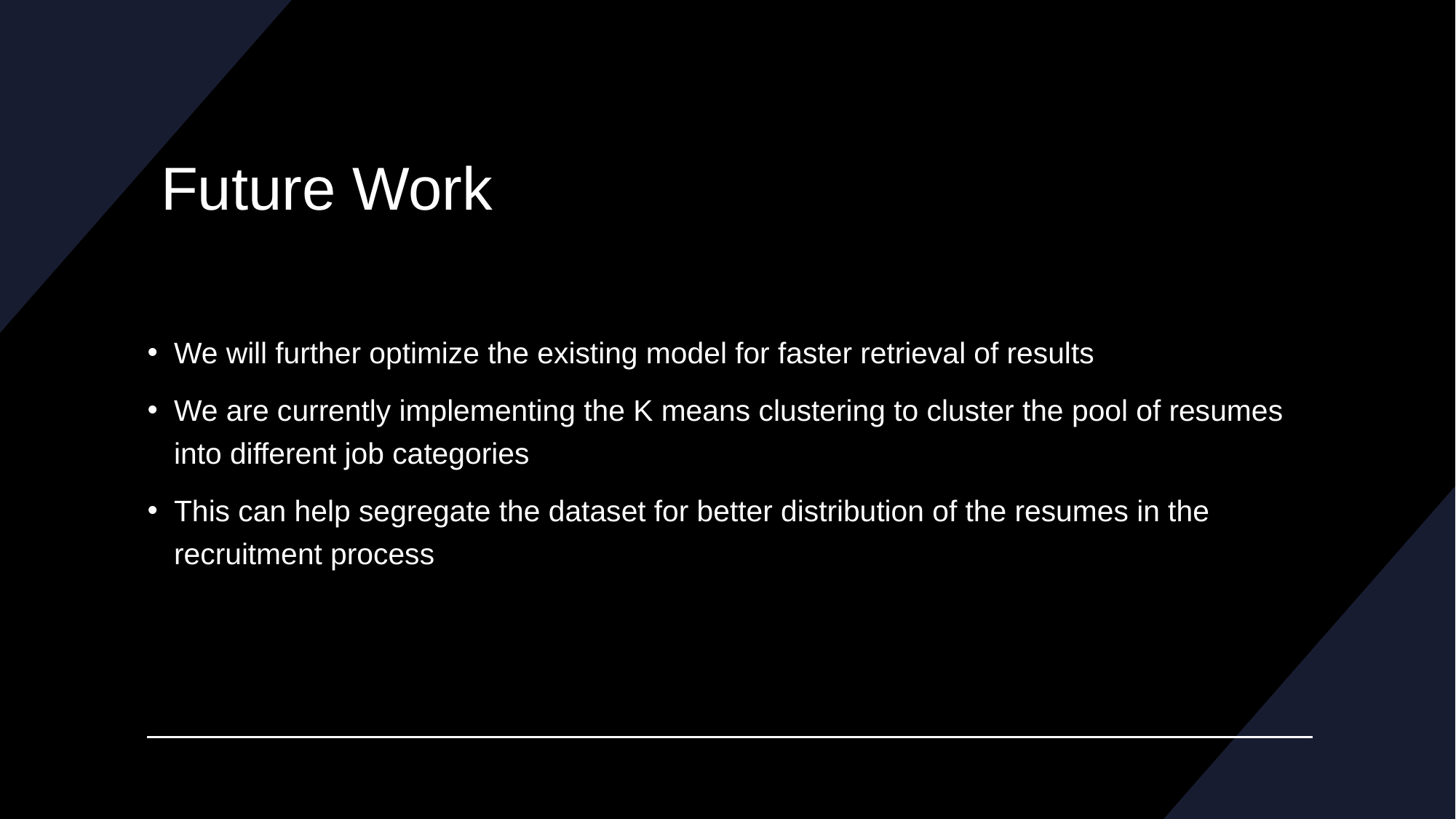

# Future Work
We will further optimize the existing model for faster retrieval of results
We are currently implementing the K means clustering to cluster the pool of resumes into different job categories
This can help segregate the dataset for better distribution of the resumes in the recruitment process